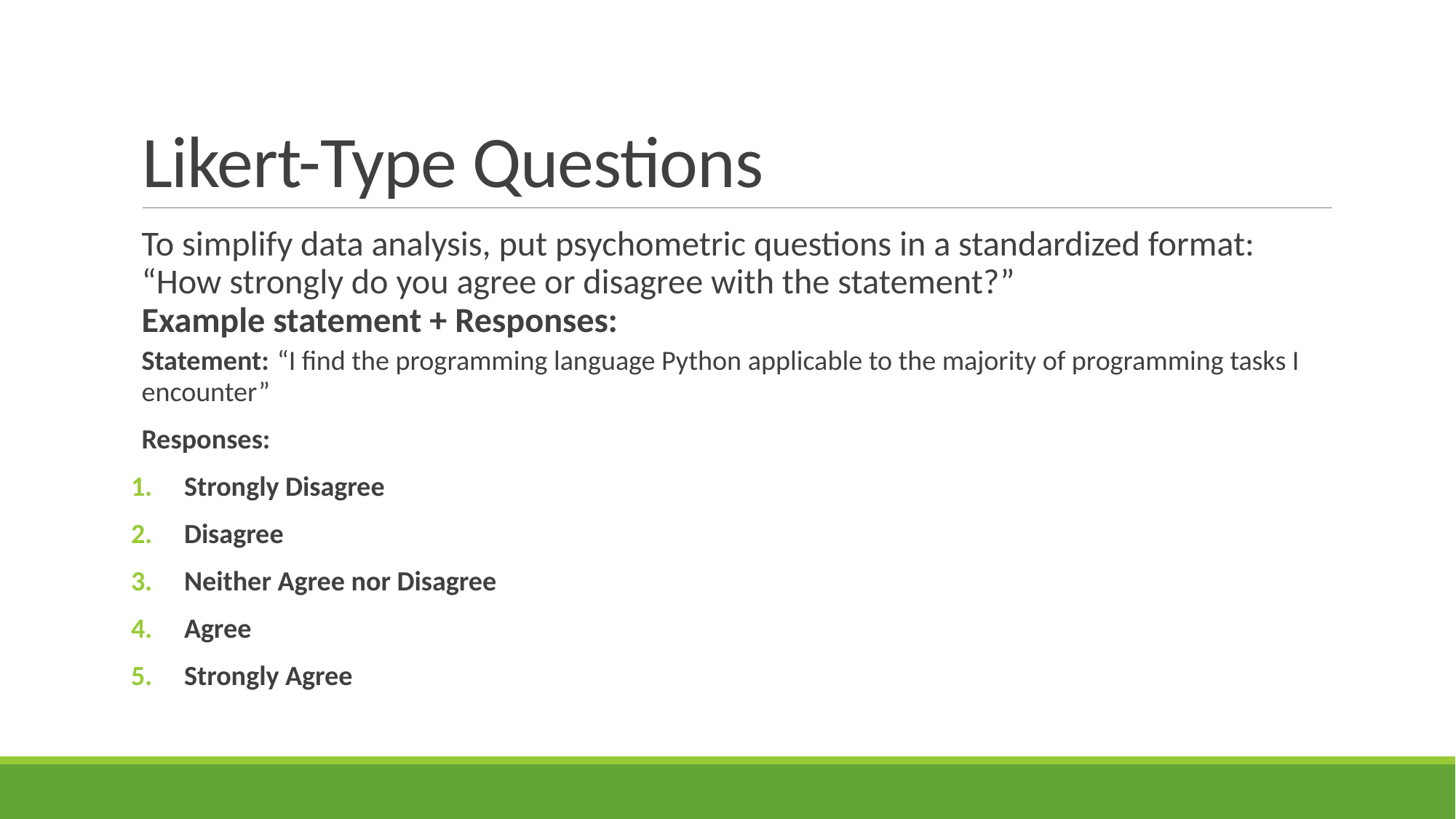

# Likert-Type Questions
To simplify data analysis, put psychometric questions in a standardized format:
“How strongly do you agree or disagree with the statement?”
Example statement + Responses:
Statement: “I find the programming language Python applicable to the majority of programming tasks I encounter”
Responses:
Strongly Disagree
Disagree
Neither Agree nor Disagree
Agree
Strongly Agree